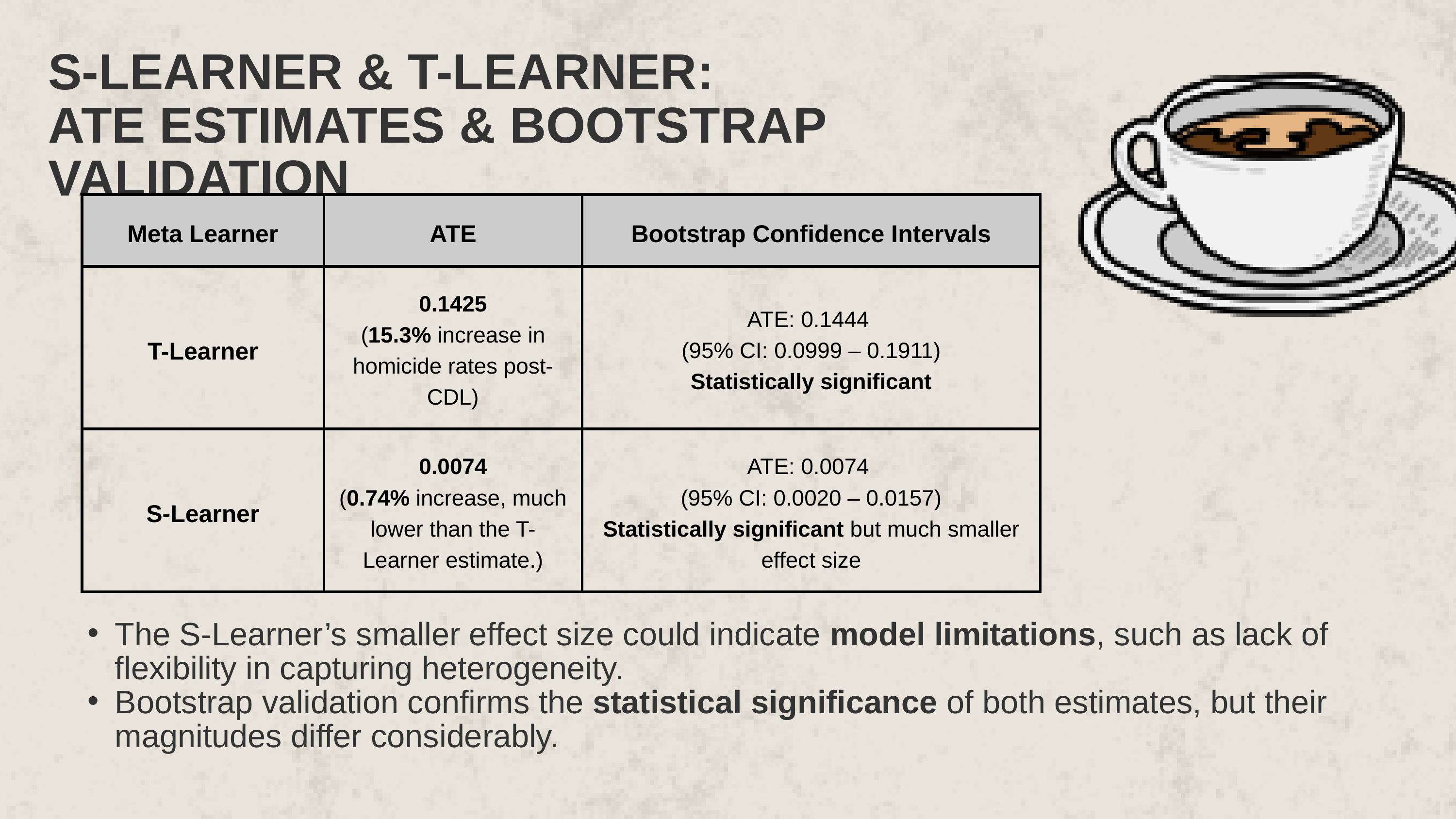

S-LEARNER & T-LEARNER:
ATE ESTIMATES & BOOTSTRAP VALIDATION

| Meta Learner | ATE | Bootstrap Confidence Intervals |
| --- | --- | --- |
| T-Learner | 0.1425 (15.3% increase in homicide rates post-CDL) | ATE: 0.1444 (95% CI: 0.0999 – 0.1911) Statistically significant |
| S-Learner | 0.0074 (0.74% increase, much lower than the T-Learner estimate.) | ATE: 0.0074 (95% CI: 0.0020 – 0.0157) Statistically significant but much smaller effect size |
The S-Learner’s smaller effect size could indicate model limitations, such as lack of flexibility in capturing heterogeneity.
Bootstrap validation confirms the statistical significance of both estimates, but their magnitudes differ considerably.